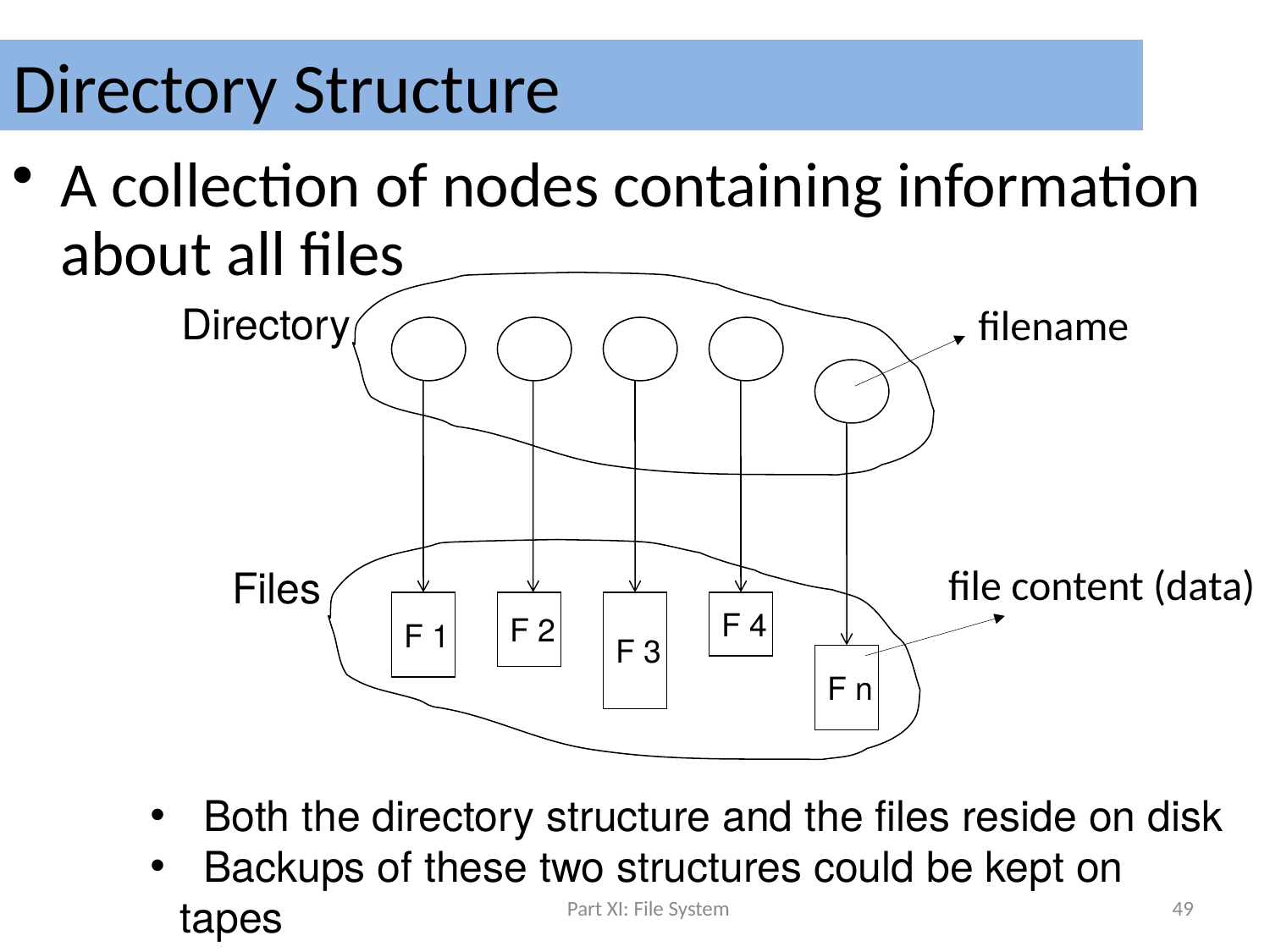

# Directory Structure
A collection of nodes containing information about all files

Directory
filename

file content (data)
Files
F 1
F 2
F 3
F 4

F n
  Both the directory structure and the files reside on disk
  Backups of these two structures could be kept on tapes
Part XI: File System
49